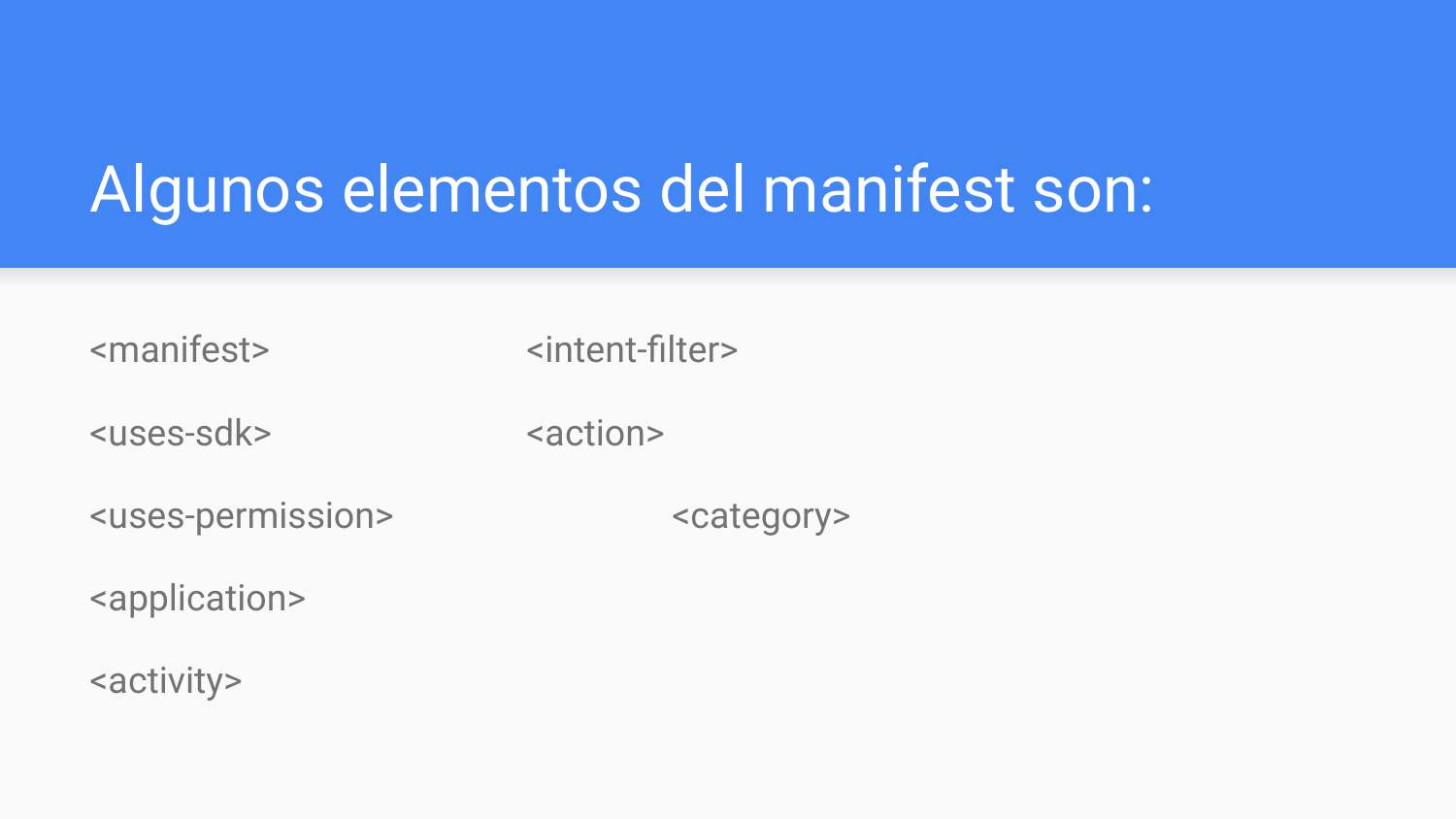

# Algunos elementos del manifest son:
<manifest>		<intent-filter>
<uses-sdk>		<action>
<uses-permission>		<category>
<application>
<activity>